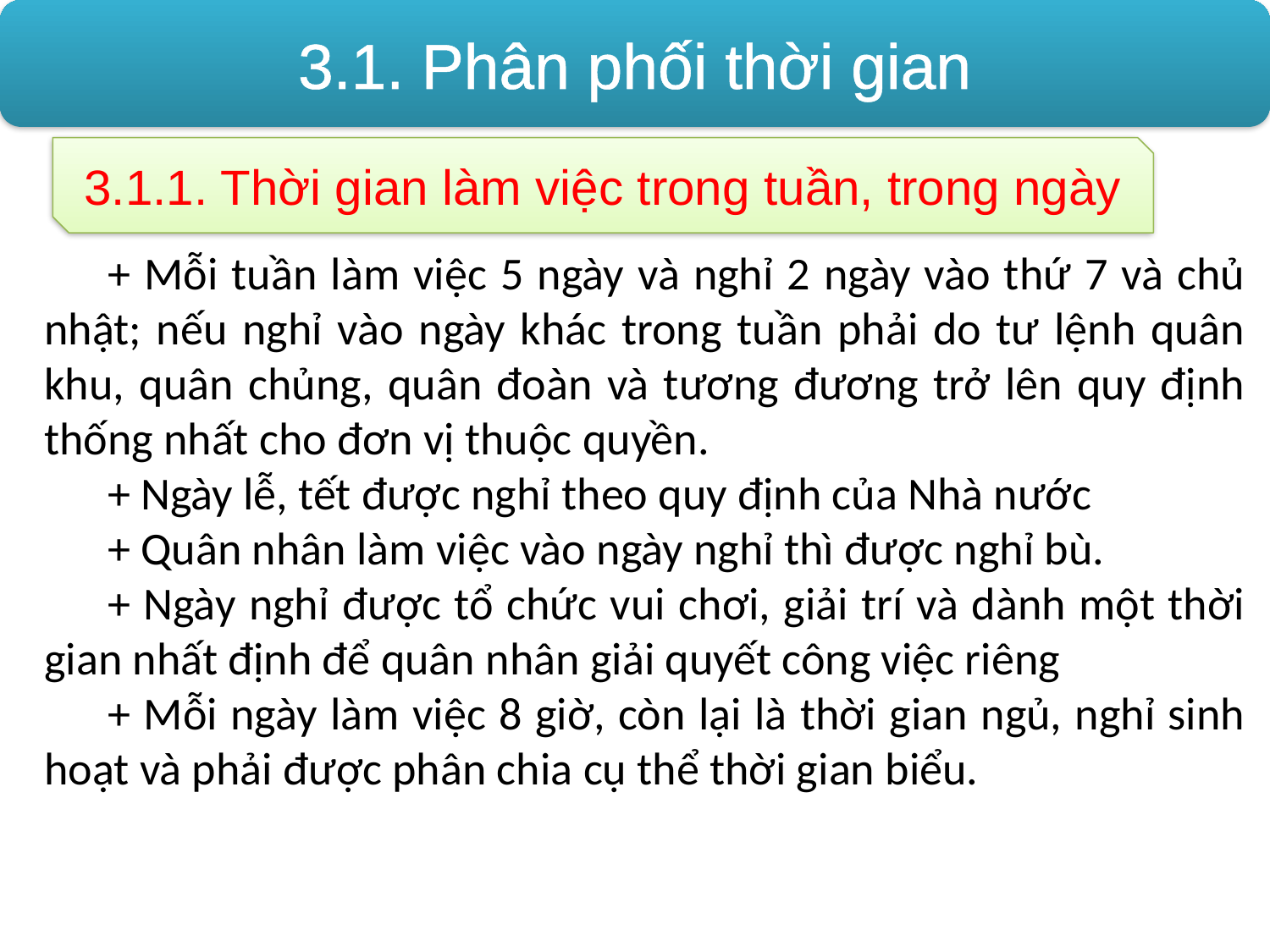

3.1. Phân phối thời gian
3.1.1. Thời gian làm việc trong tuần, trong ngày
+ Mỗi tuần làm việc 5 ngày và nghỉ 2 ngày vào thứ 7 và chủ nhật; nếu nghỉ vào ngày khác trong tuần phải do tư lệnh quân khu, quân chủng, quân đoàn và tương đương trở lên quy định thống nhất cho đơn vị thuộc quyền.
+ Ngày lễ, tết được nghỉ theo quy định của Nhà nước
+ Quân nhân làm việc vào ngày nghỉ thì được nghỉ bù.
+ Ngày nghỉ được tổ chức vui chơi, giải trí và dành một thời gian nhất định để quân nhân giải quyết công việc riêng
+ Mỗi ngày làm việc 8 giờ, còn lại là thời gian ngủ, nghỉ sinh hoạt và phải được phân chia cụ thể thời gian biểu.